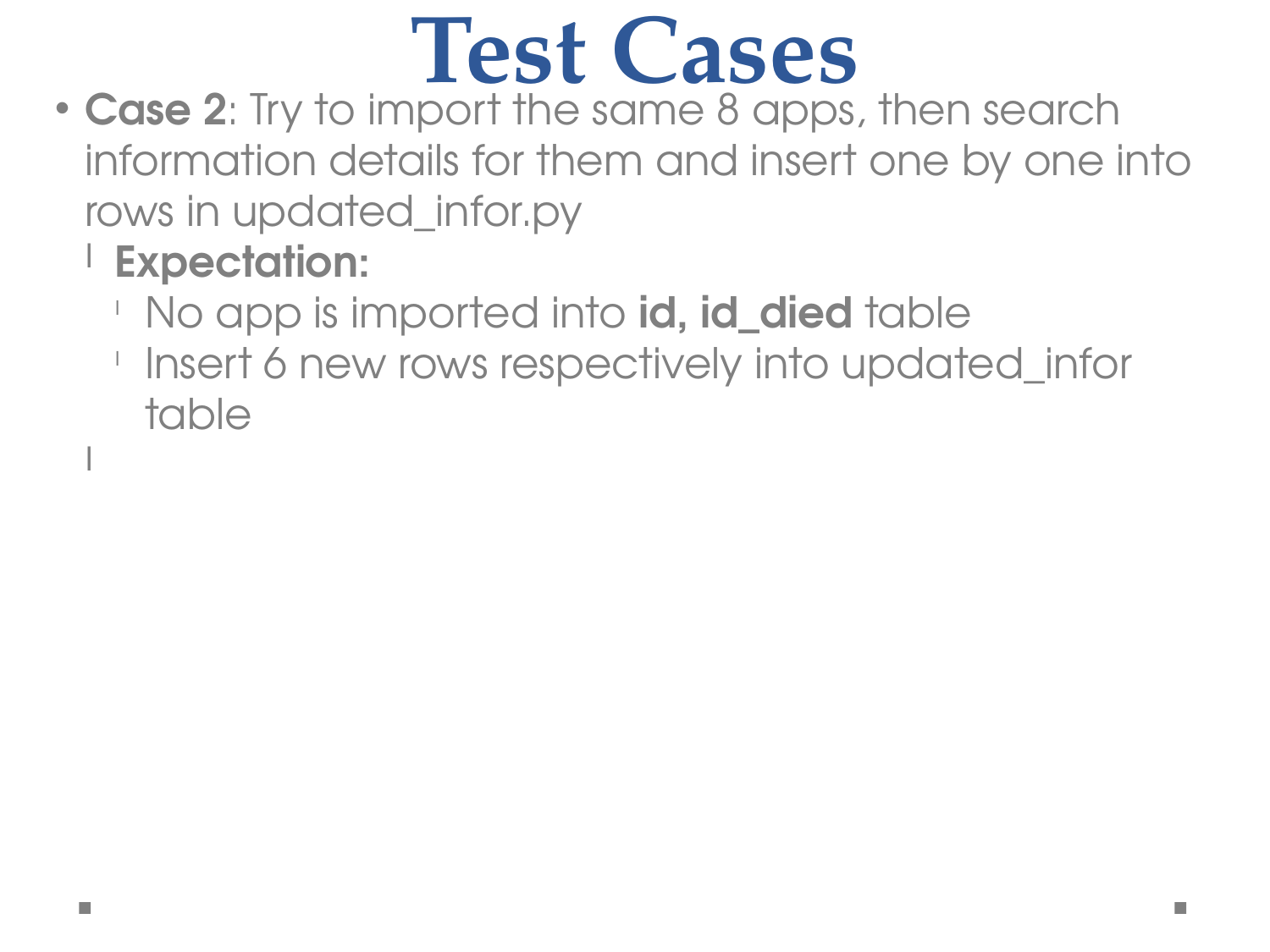

Test Cases

Case 2: Try to import the same 8 apps, then search  information details for them and insert one by one into rows in updated_infor.py
Expectation:
No app is imported into id, id_died table
Insert 6 new rows respectively into updated_infor table